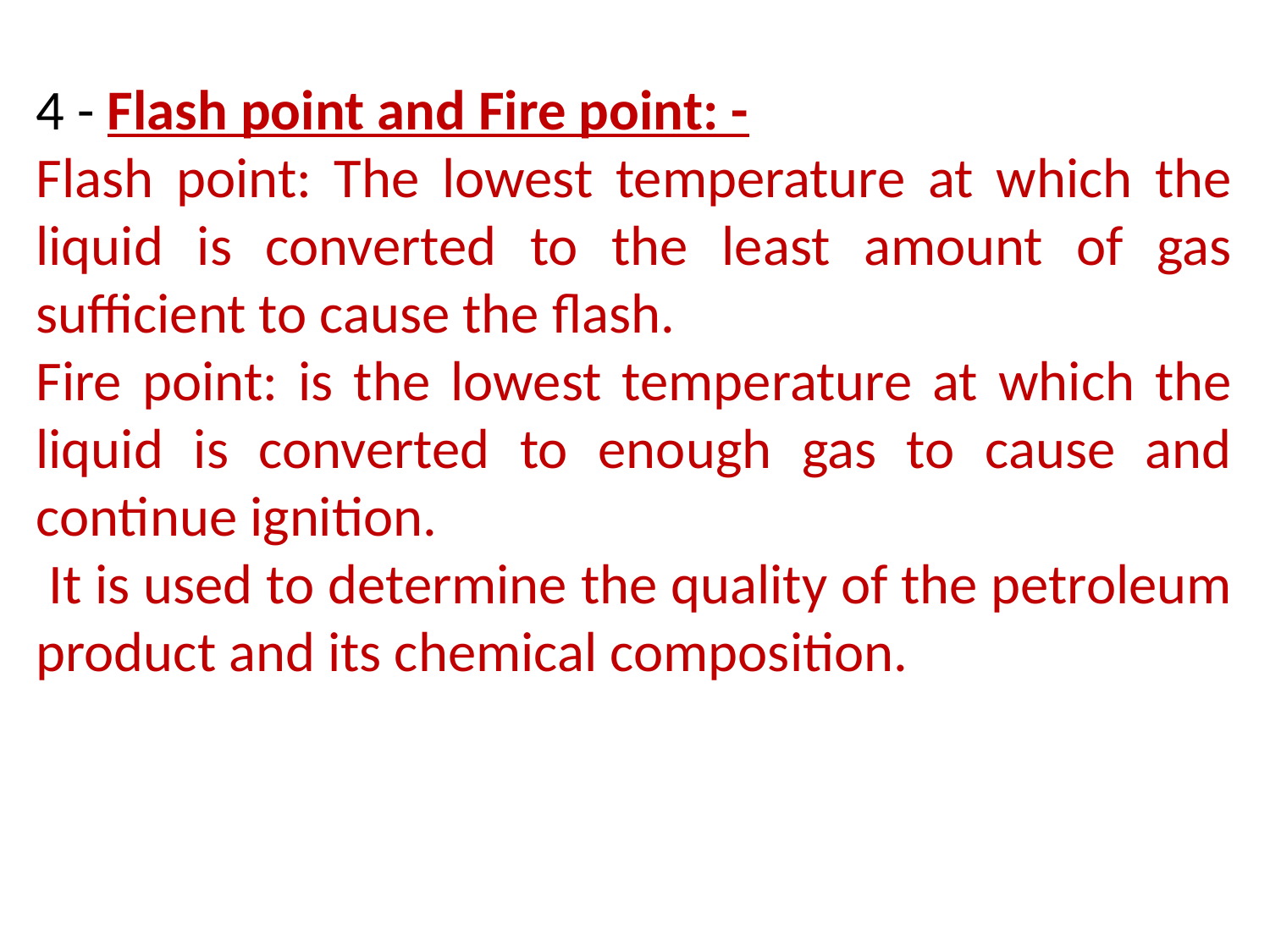

4 - Flash point and Fire point: -
Flash point: The lowest temperature at which the liquid is converted to the least amount of gas sufficient to cause the flash.
Fire point: is the lowest temperature at which the liquid is converted to enough gas to cause and continue ignition.
 It is used to determine the quality of the petroleum product and its chemical composition.